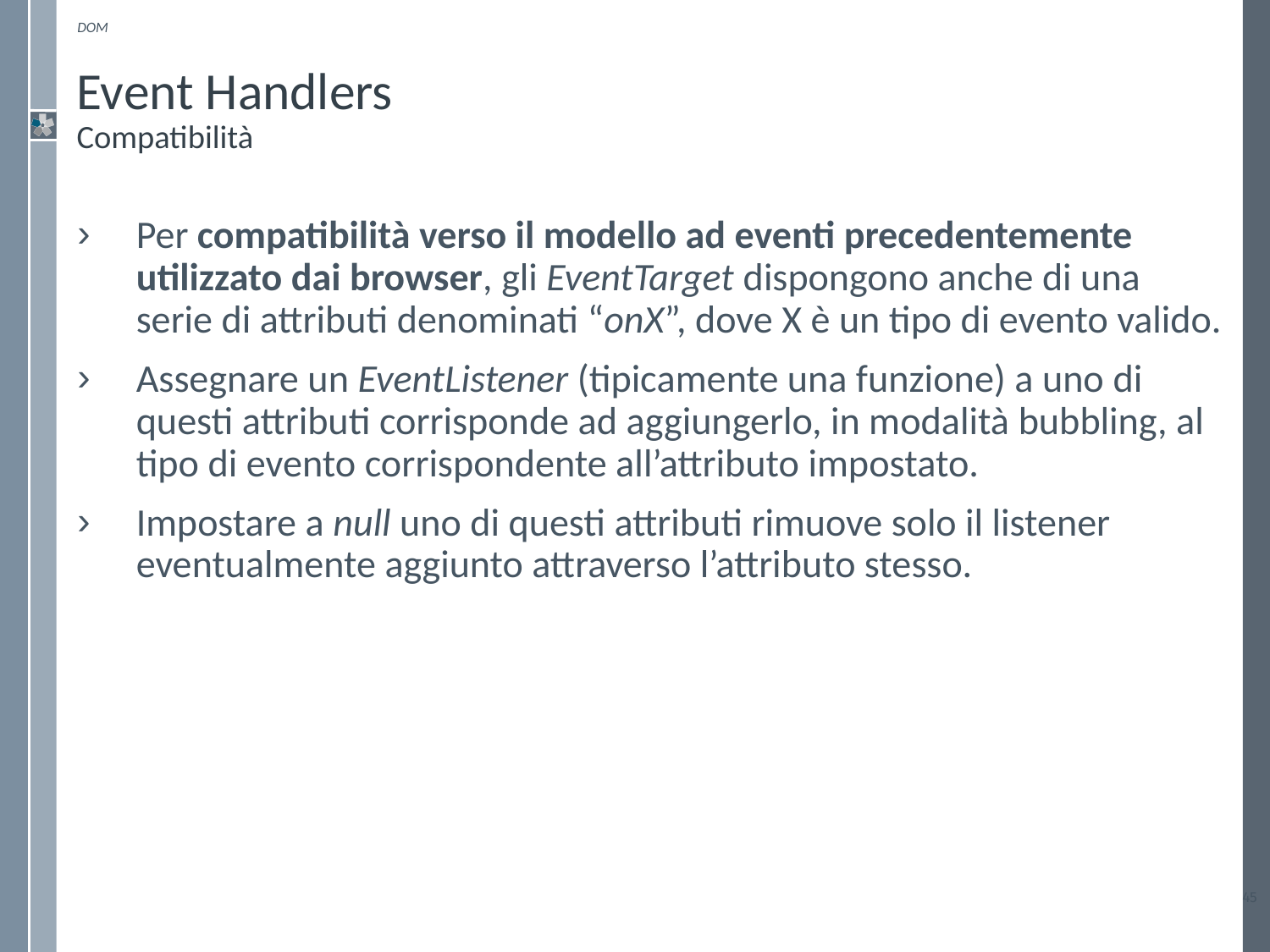

DOM
# Event Handlers Compatibilità
Per compatibilità verso il modello ad eventi precedentemente utilizzato dai browser, gli EventTarget dispongono anche di una serie di attributi denominati “onX”, dove X è un tipo di evento valido.
Assegnare un EventListener (tipicamente una funzione) a uno di questi attributi corrisponde ad aggiungerlo, in modalità bubbling, al tipo di evento corrispondente all’attributo impostato.
Impostare a null uno di questi attributi rimuove solo il listener eventualmente aggiunto attraverso l’attributo stesso.
45